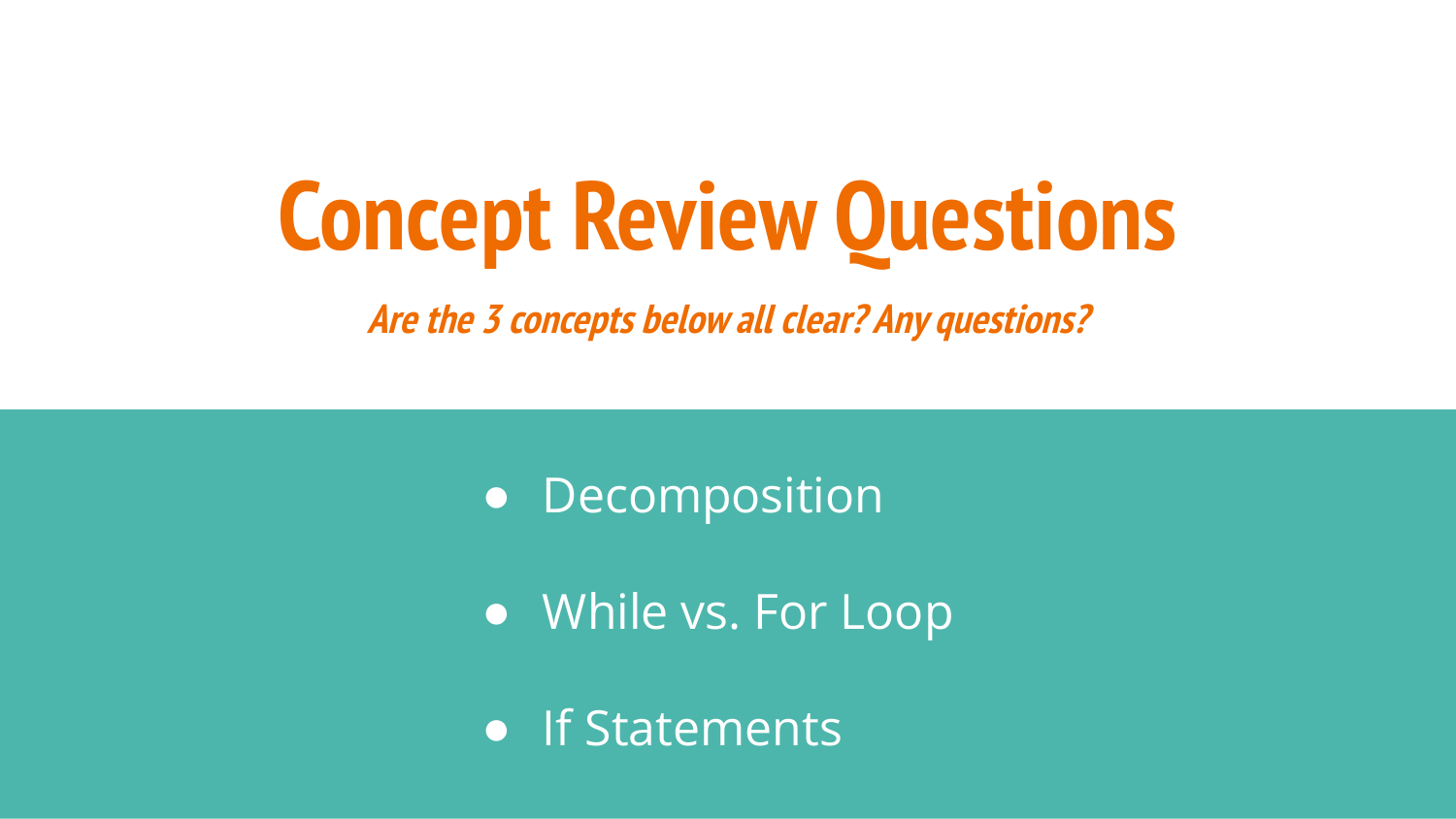

# Concept Review Questions
Are the 3 concepts below all clear? Any questions?
Decomposition
While vs. For Loop

If Statements